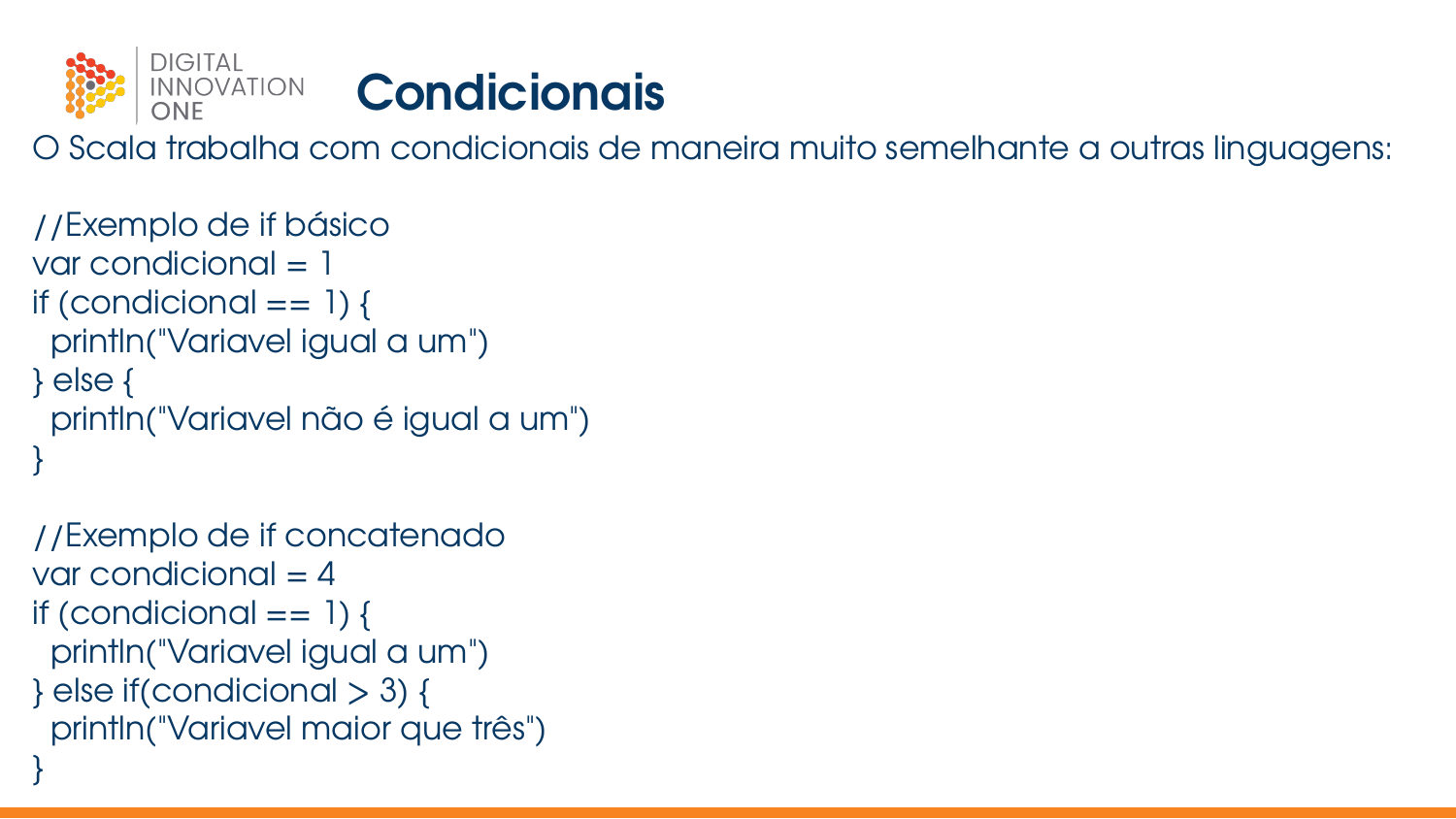

# Condicionais
O Scala trabalha com condicionais de maneira muito semelhante a outras linguagens:

//Exemplo de if básico
var condicional = 1
if (condicional == 1) {
  println("Variavel igual a um")
} else {
  println("Variavel não é igual a um")
}

//Exemplo de if concatenado
var condicional = 4
if (condicional == 1) {
  println("Variavel igual a um")
} else if(condicional > 3) {
  println("Variavel maior que três")
}